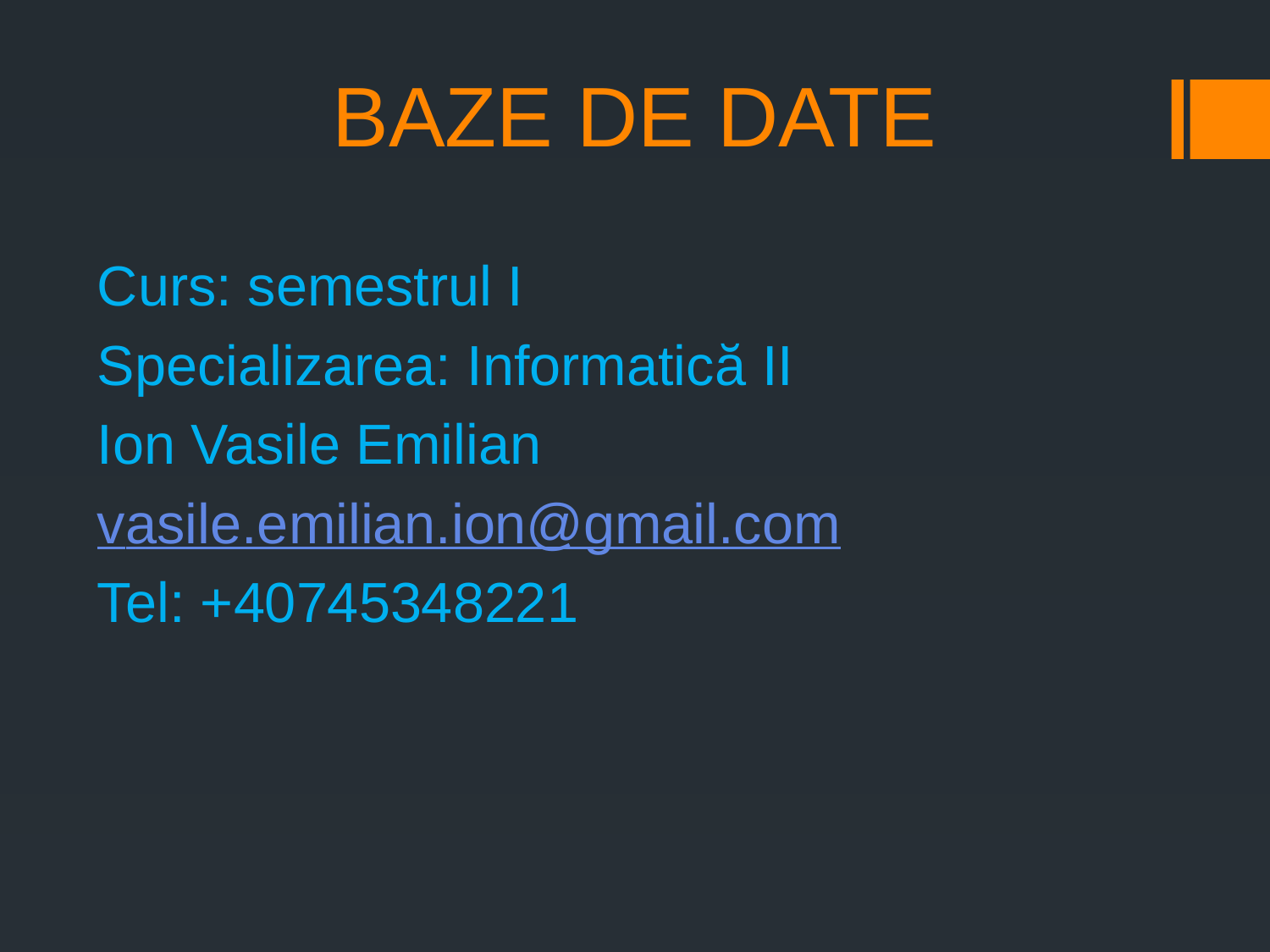

# BAZE DE DATE
Curs: semestrul I
Specializarea: Informatică II
Ion Vasile Emilian
vasile.emilian.ion@gmail.com
Tel: +40745348221